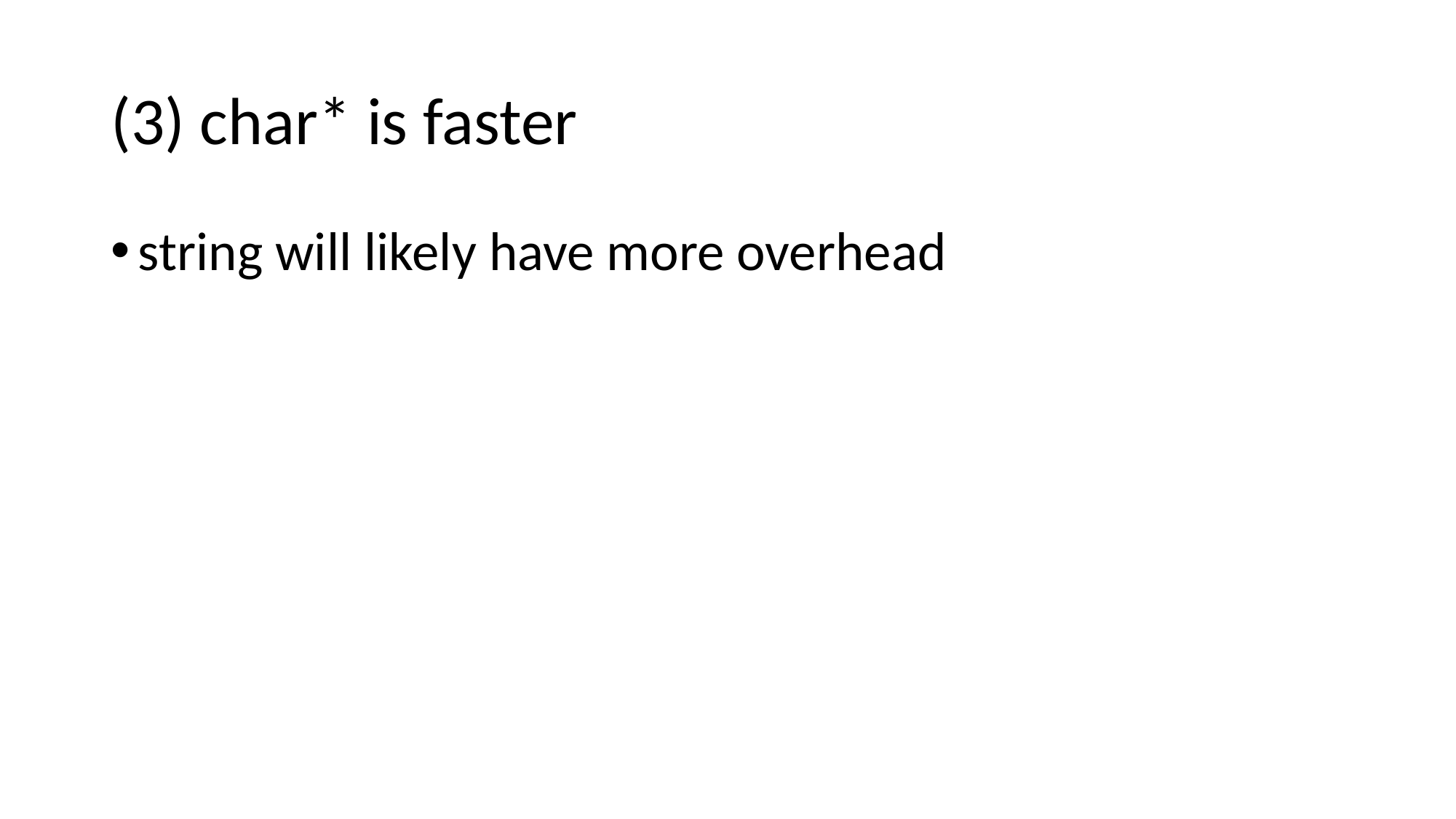

# (3) char* is faster
string will likely have more overhead